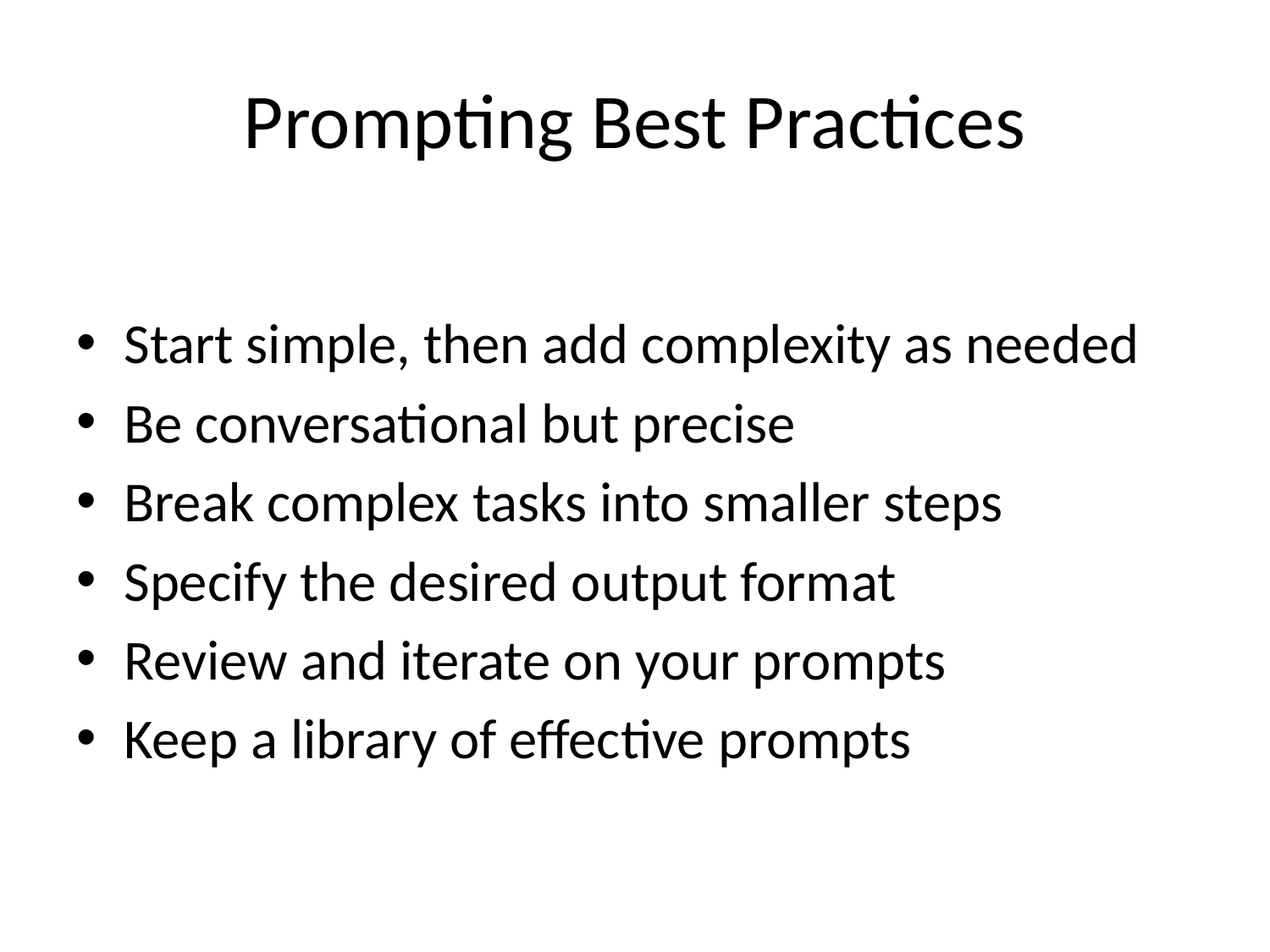

# Prompting Best Practices

Start simple, then add complexity as needed
Be conversational but precise
Break complex tasks into smaller steps
Specify the desired output format
Review and iterate on your prompts
Keep a library of effective prompts